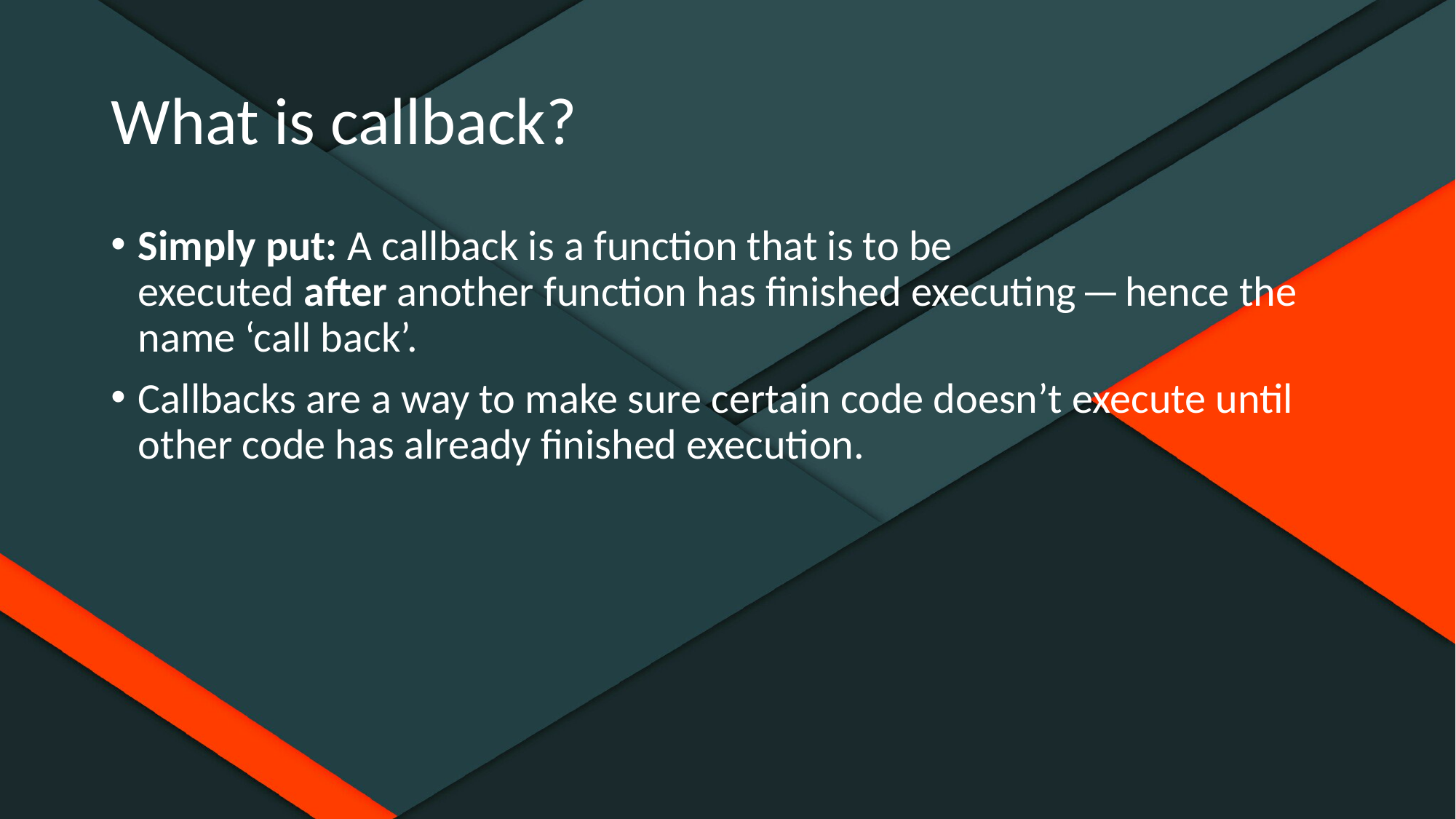

# What is callback?
Simply put: A callback is a function that is to be executed after another function has finished executing — hence the name ‘call back’.
Callbacks are a way to make sure certain code doesn’t execute until other code has already finished execution.